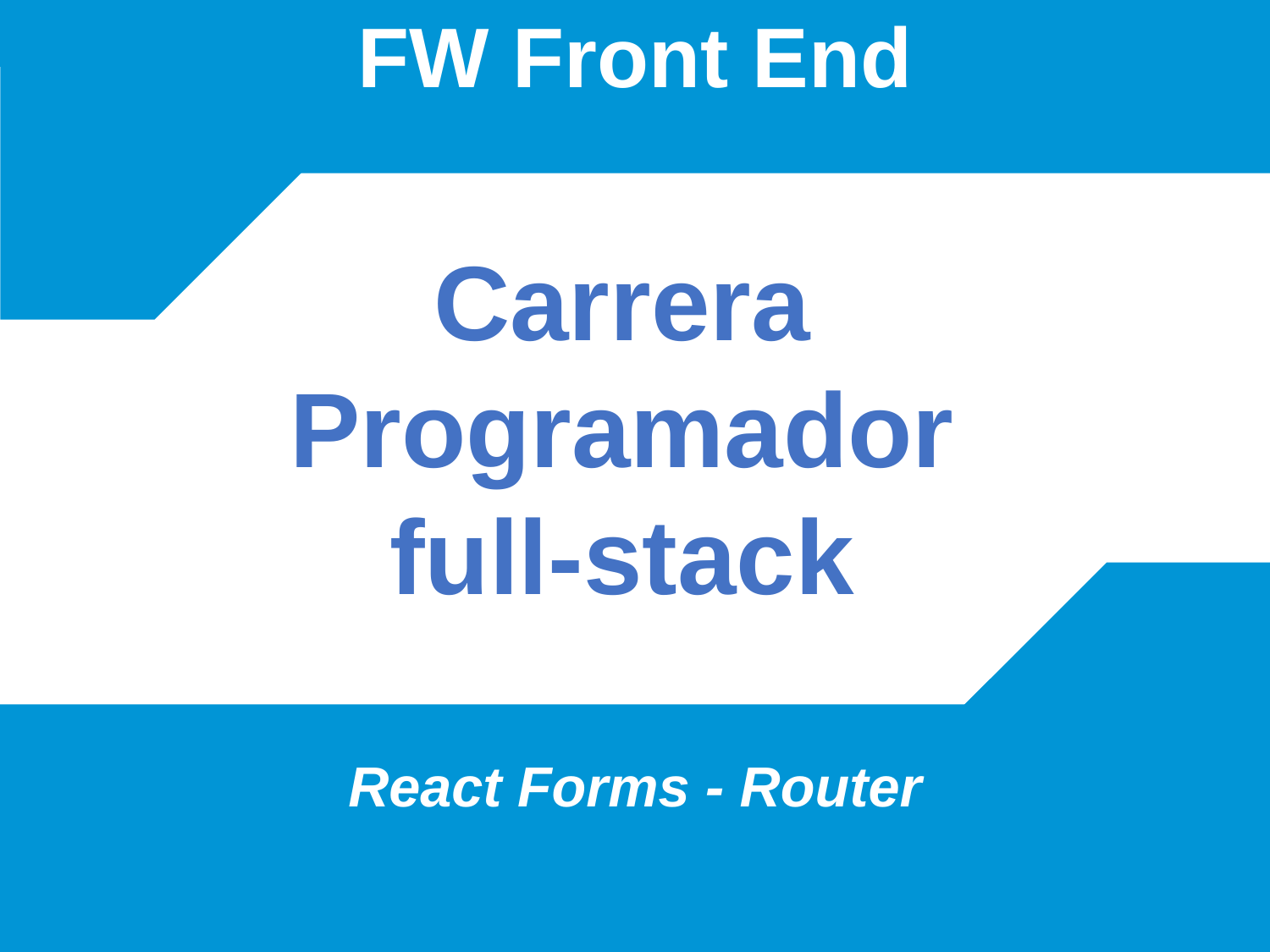

# FW Front End
React Forms - Router